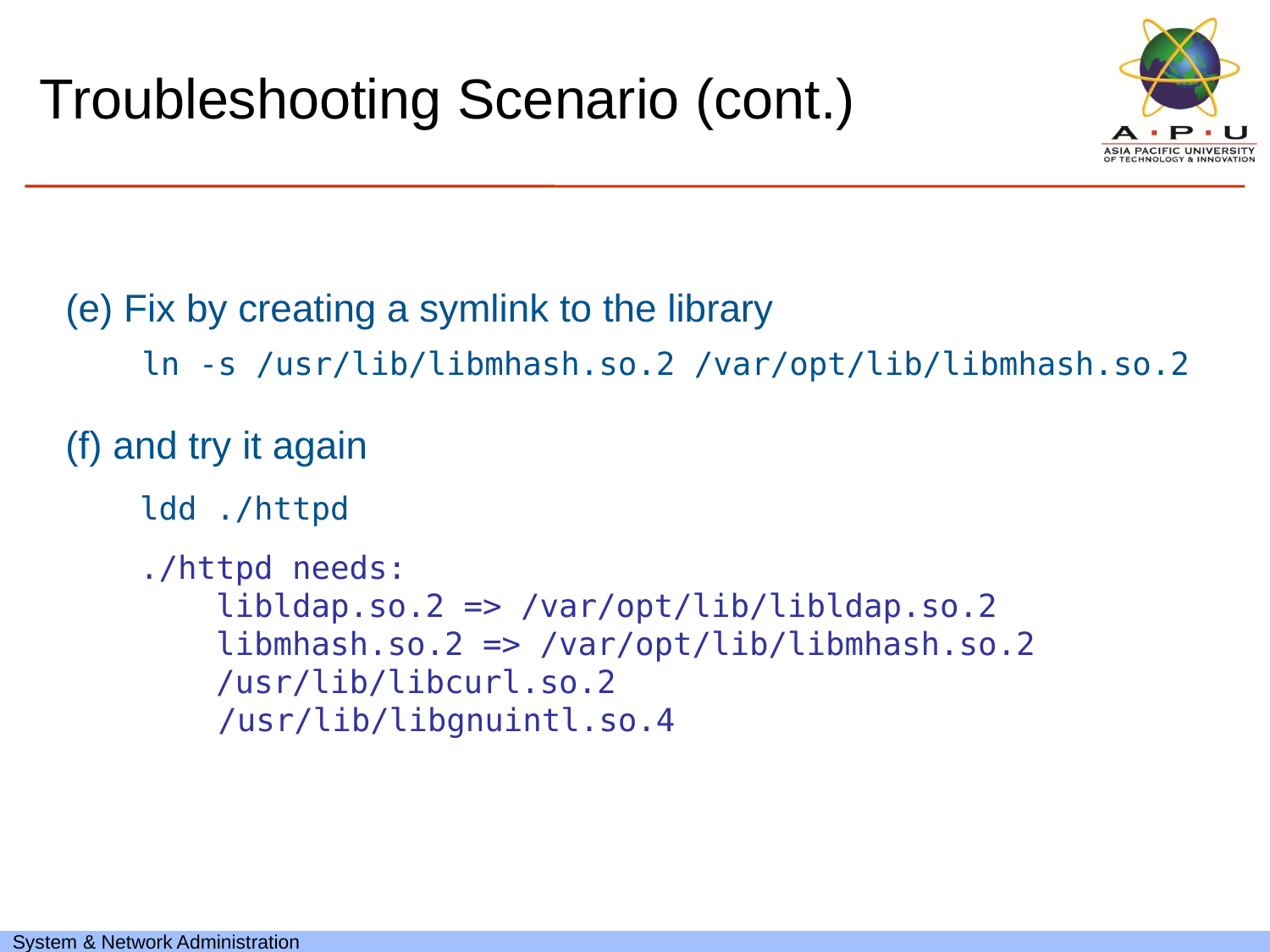

# Troubleshooting Scenario (cont.)
(e) Fix by creating a symlink to the library
    ln -s /usr/lib/libmhash.so.2 /var/opt/lib/libmhash.so.2

(f) and try it again
	ldd ./httpd
	./httpd needs:
	    libldap.so.2 => /var/opt/lib/libldap.so.2
	    libmhash.so.2 => /var/opt/lib/libmhash.so.2
	    /usr/lib/libcurl.so.2
        /usr/lib/libgnuintl.so.4